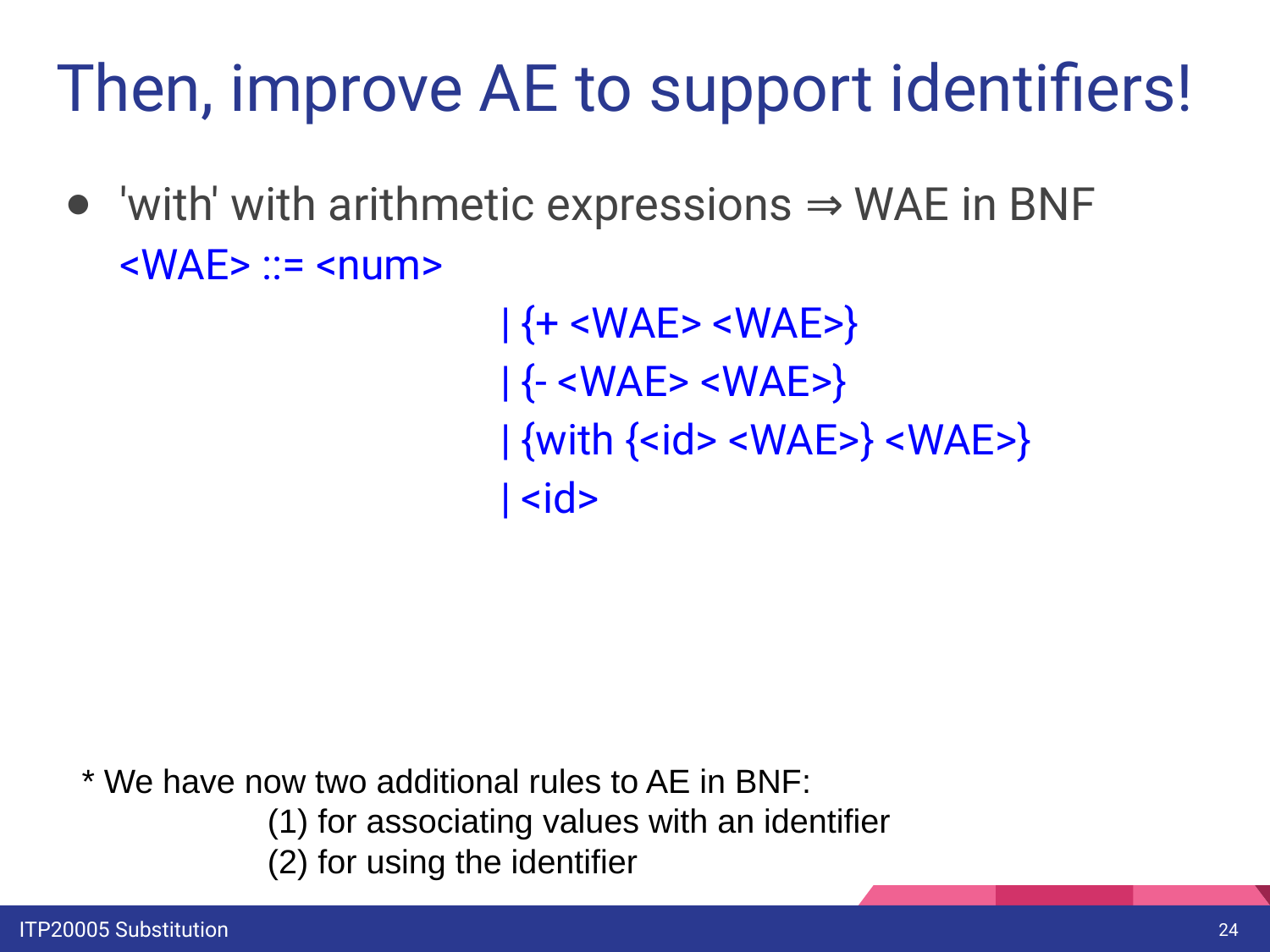

# Then, improve AE to support identifiers!
'with' with arithmetic expressions ⇒ WAE in BNF
<WAE> ::= <num>
			| {+ <WAE> <WAE>}
			| {- <WAE> <WAE>}
			| {with {<id> <WAE>} <WAE>}
			| <id>
* We have now two additional rules to AE in BNF:
                    (1) for associating values with an identifier
                    (2) for using the identifier
24